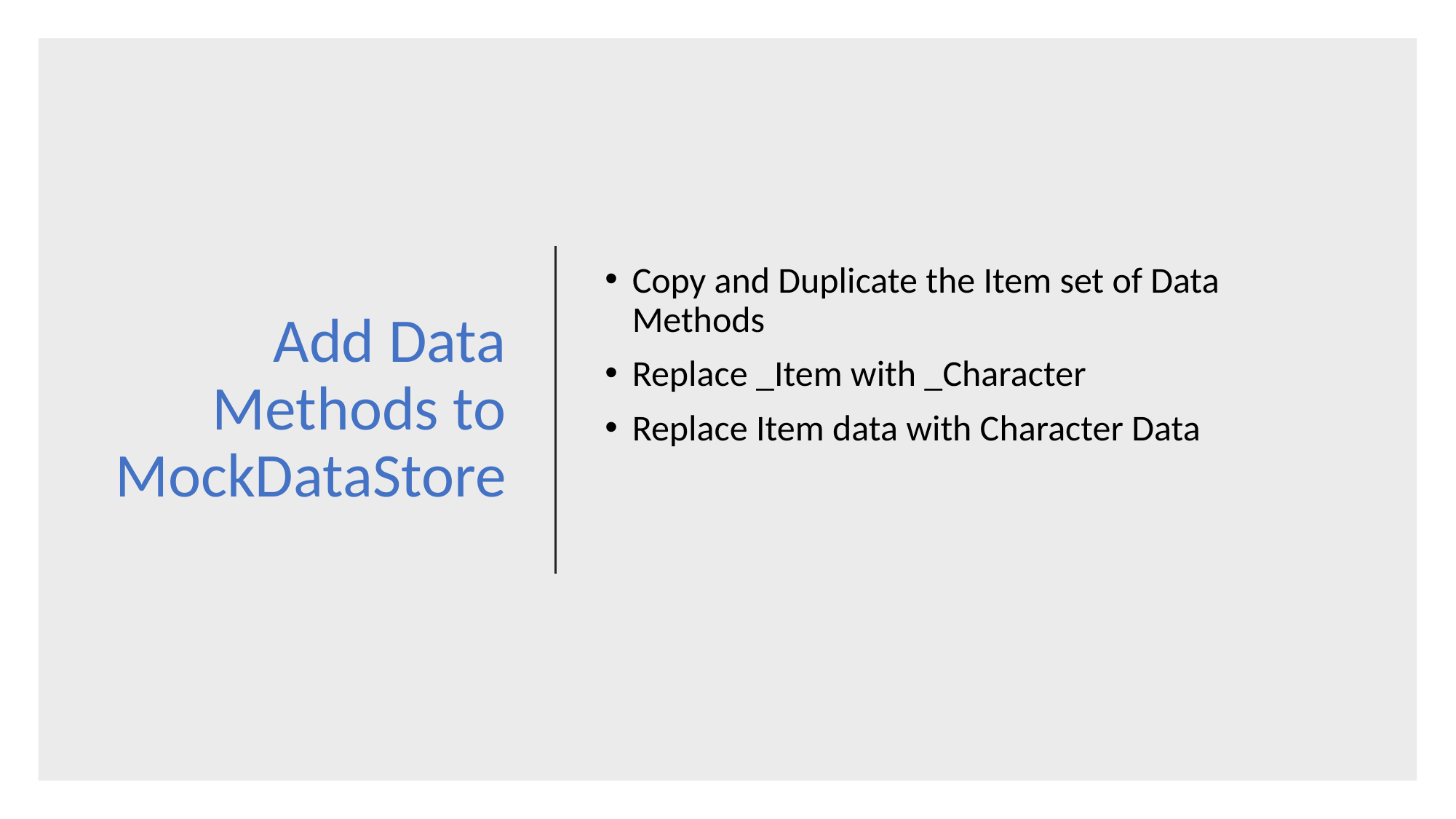

# Add Data Methods to MockDataStore
Copy and Duplicate the Item set of Data Methods
Replace _Item with _Character
Replace Item data with Character Data